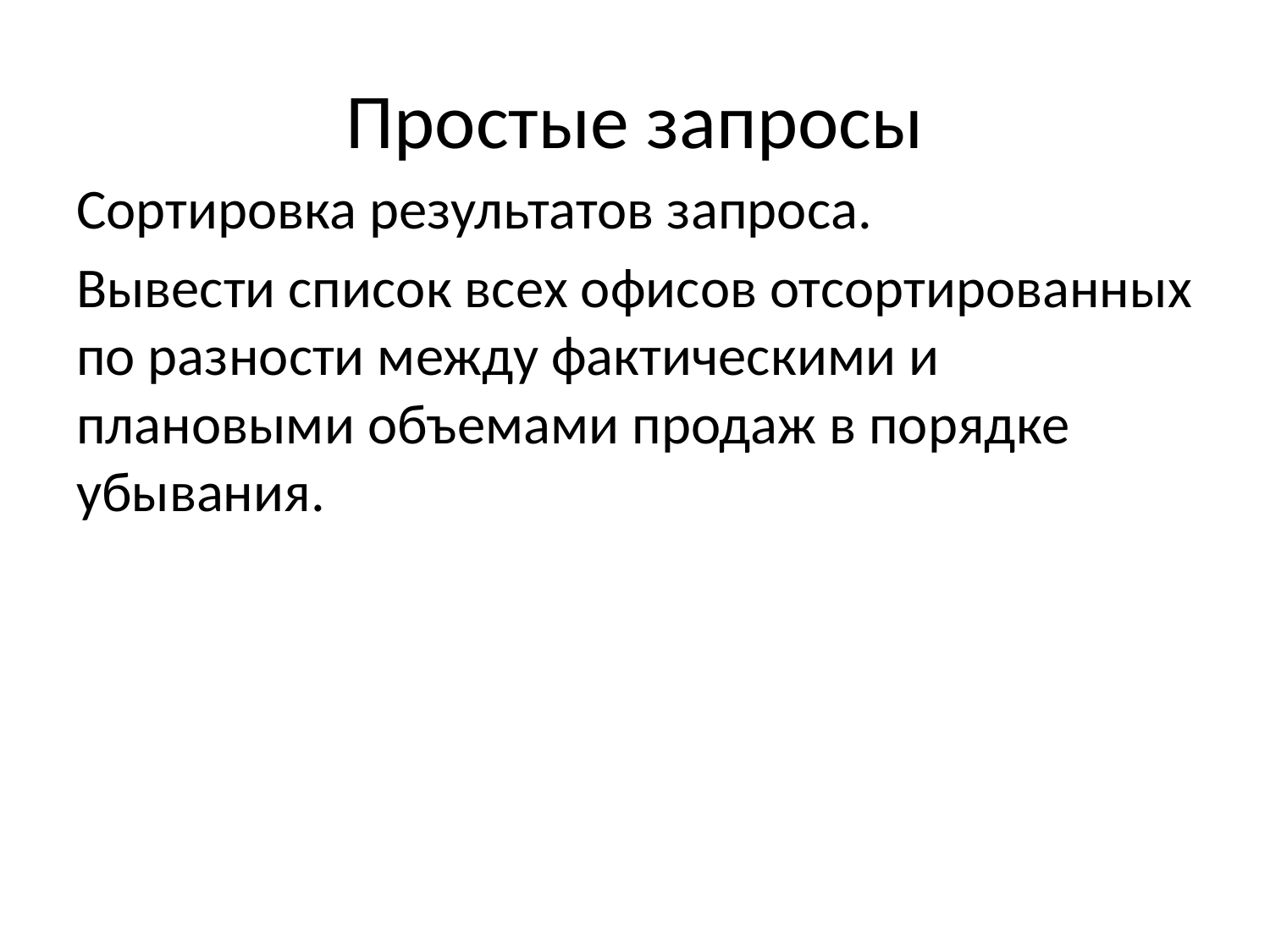

# Простые запросы
Сортировка результатов запроса.
Вывести список всех офисов отсортированных по разности между фактическими и плановыми объемами продаж в порядке убывания.